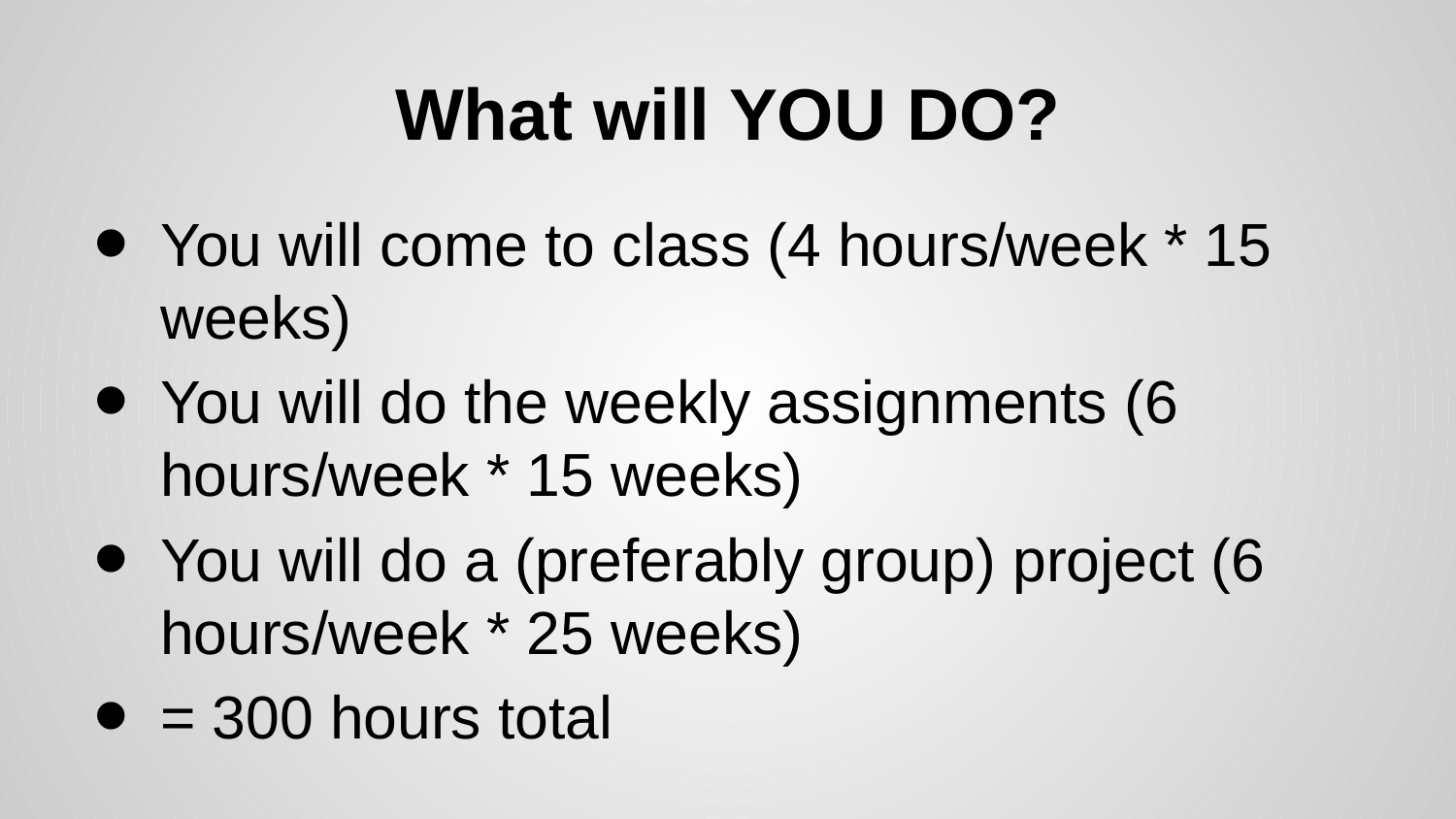

# What will YOU DO?
You will come to class (4 hours/week * 15 weeks)
You will do the weekly assignments (6 hours/week * 15 weeks)
You will do a (preferably group) project (6 hours/week * 25 weeks)
= 300 hours total